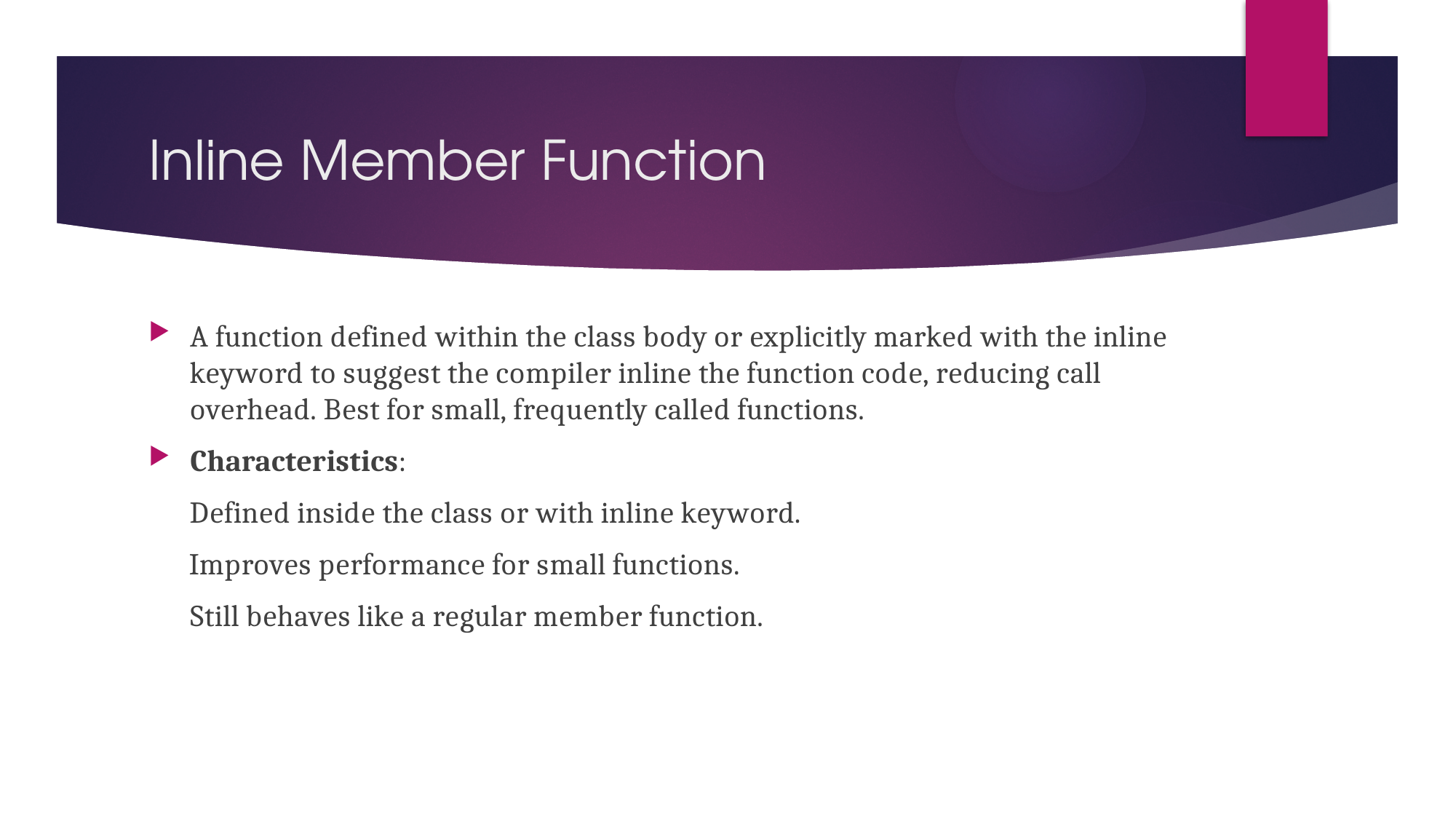

# Inline Member Function
A function defined within the class body or explicitly marked with the inline keyword to suggest the compiler inline the function code, reducing call overhead. Best for small, frequently called functions.
Characteristics:
      Defined inside the class or with inline keyword.
      Improves performance for small functions.
      Still behaves like a regular member function.